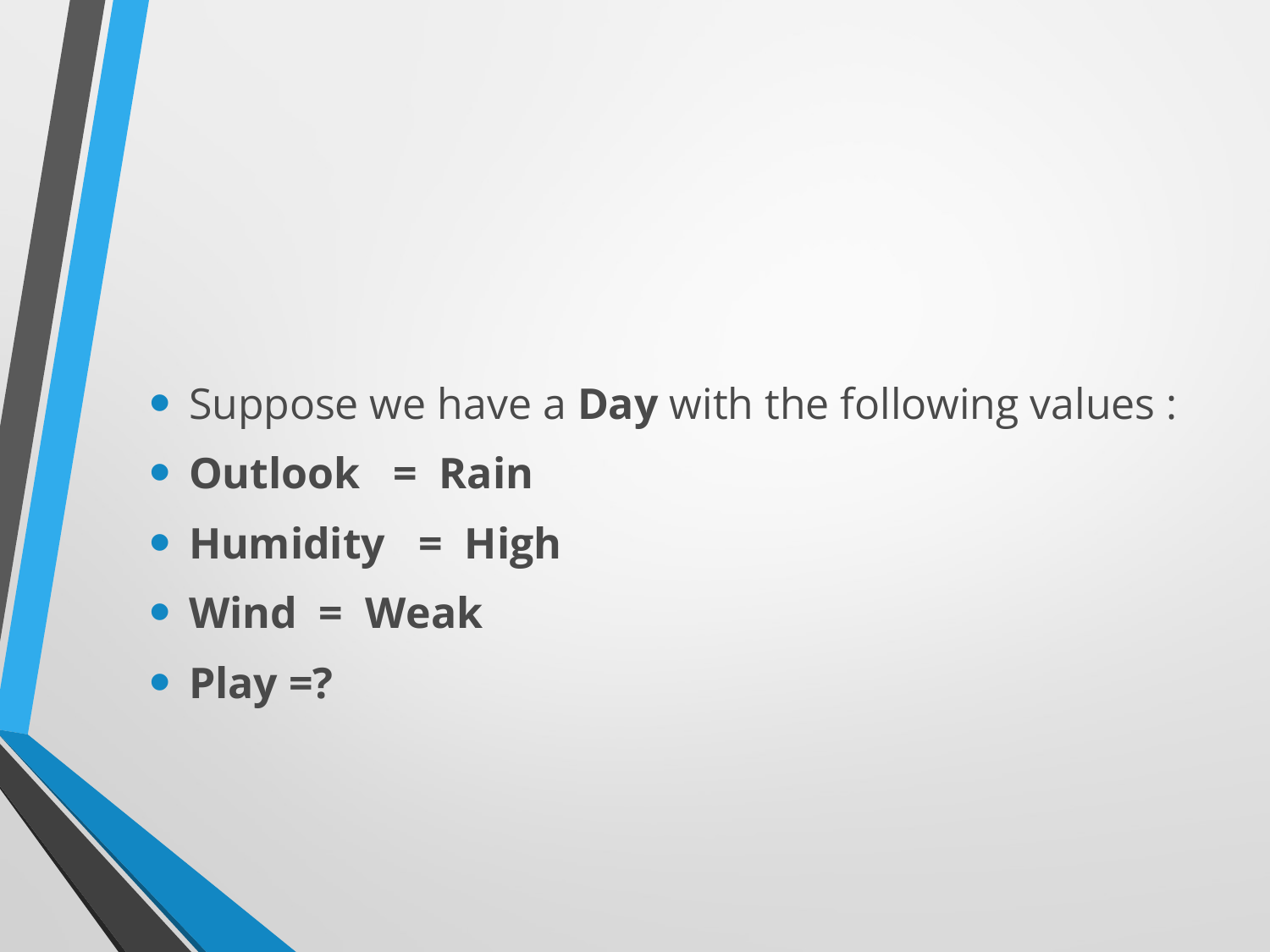

#
Suppose we have a Day with the following values :
Outlook   =  Rain
Humidity   =  High
Wind  =  Weak
Play =?